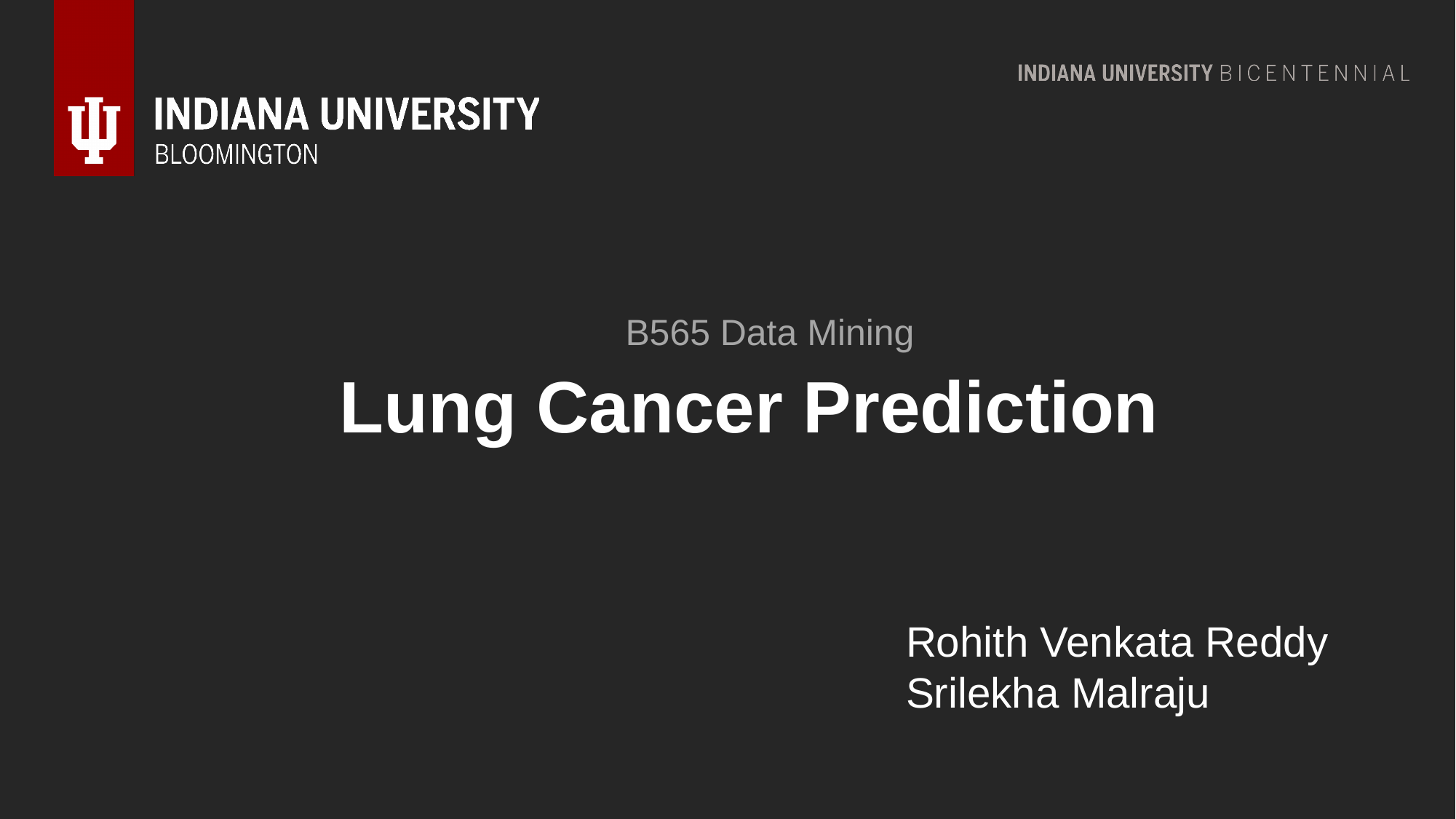

B565 Data Mining
# Lung Cancer Prediction

Rohith Venkata Reddy
Srilekha Malraju